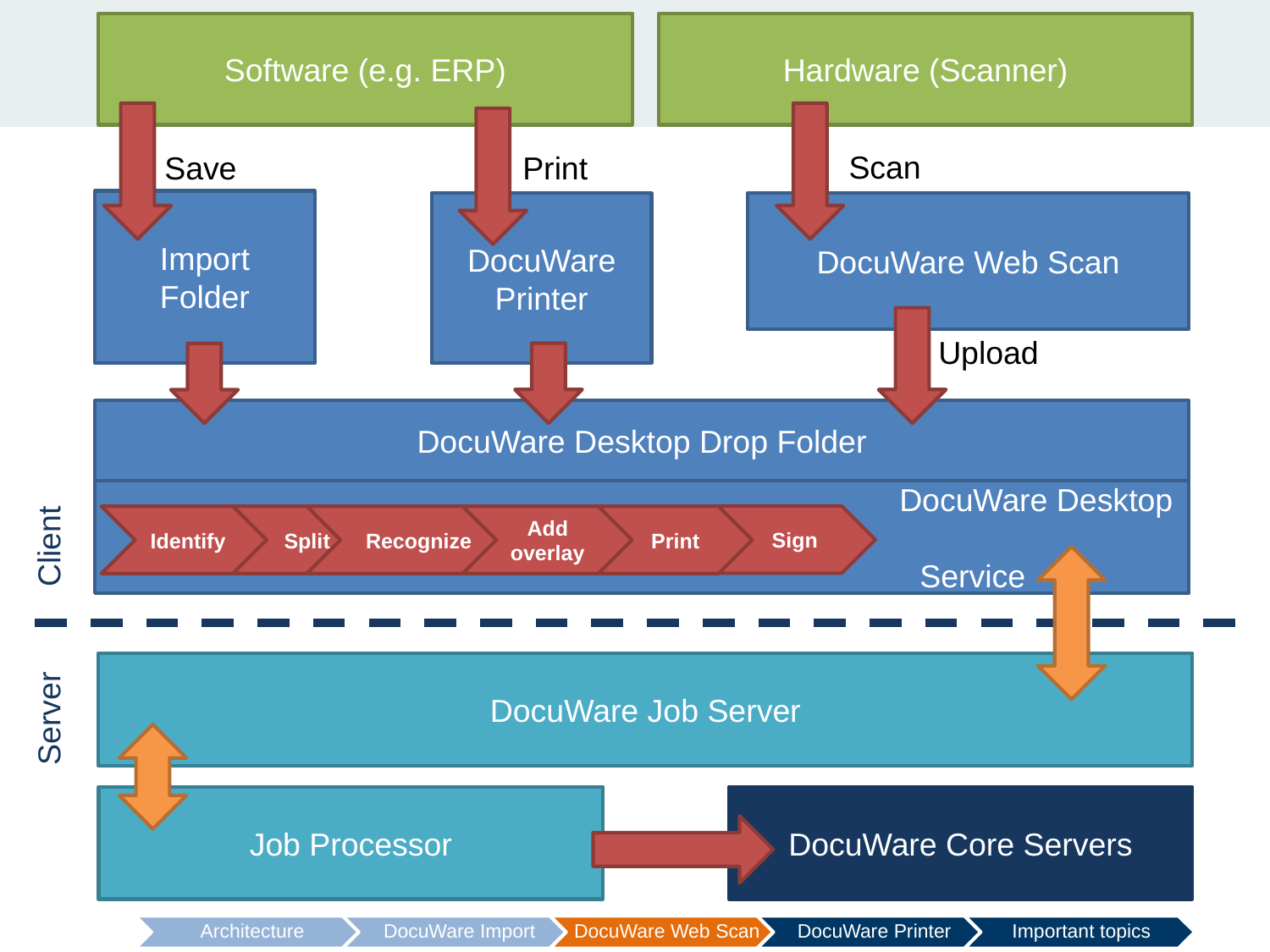

Software (e.g. ERP)
Hardware (Scanner)

Scan
Save
Print
Import
Folder
DocuWare Printer
DocuWare Web Scan

Upload

DocuWare Desktop Drop Folder
 						   DocuWare Desktop
					   Service
Sign
Identify
Split
Recognize
Add
overlay
Print
Client

DocuWare Job Server
Server

Job Processor
DocuWare Core Servers

Architecture
DocuWare Import
DocuWare Web Scan
DocuWare Printer
Important topics